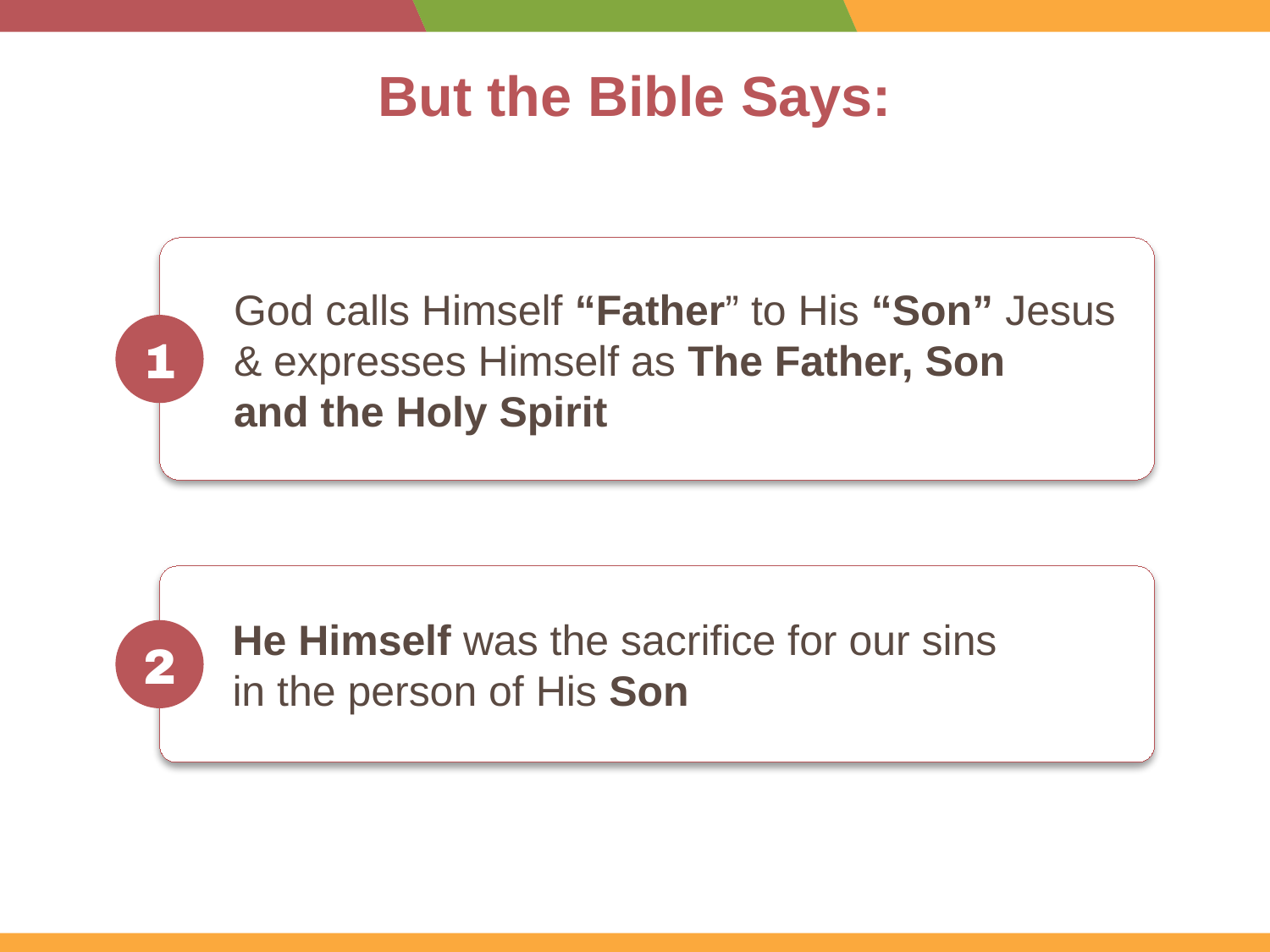

# But the Bible Says:
God calls Himself “Father” to His “Son” Jesus
& expresses Himself as The Father, Son
and the Holy Spirit
1
He Himself was the sacrifice for our sins
in the person of His Son
2